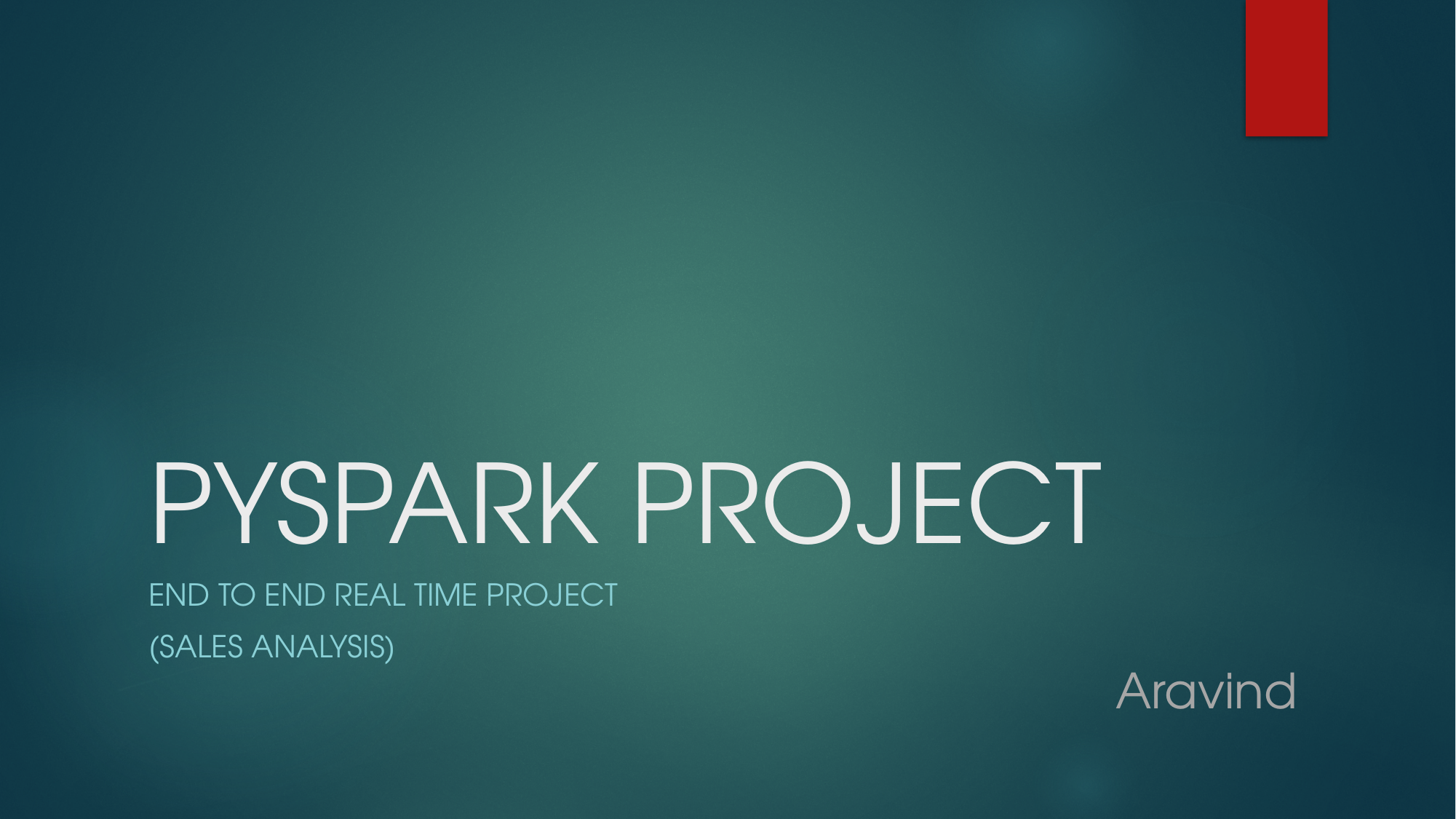

# PYSPARK PROJECT
End to End Real Time Project
(Sales analysis)
Aravind